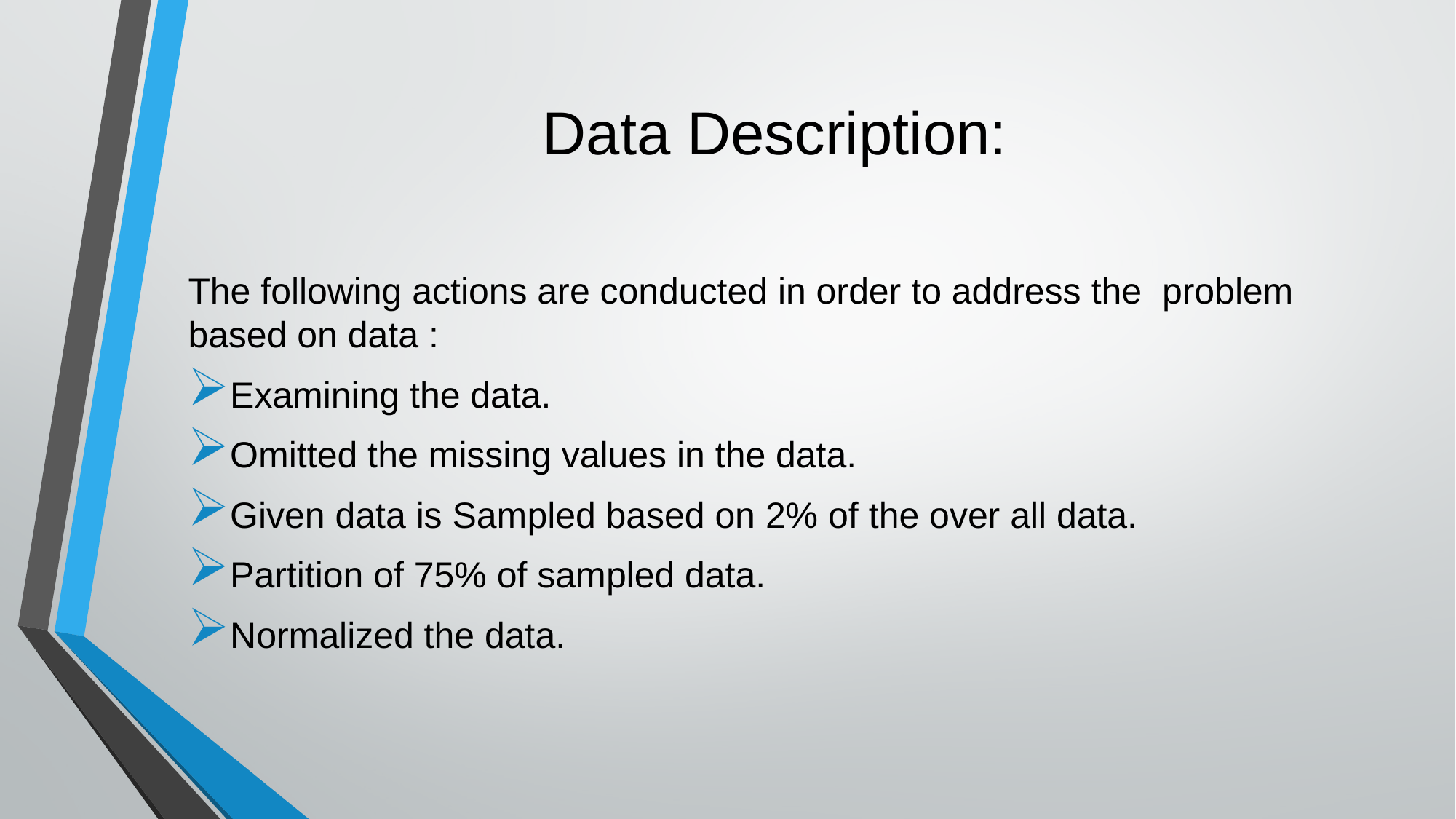

# Data Description:

The following actions are conducted in order to address the  problem based on data :
Examining the data.
Omitted the missing values in the data.
Given data is Sampled based on 2% of the over all data.
Partition of 75% of sampled data.
Normalized the data.